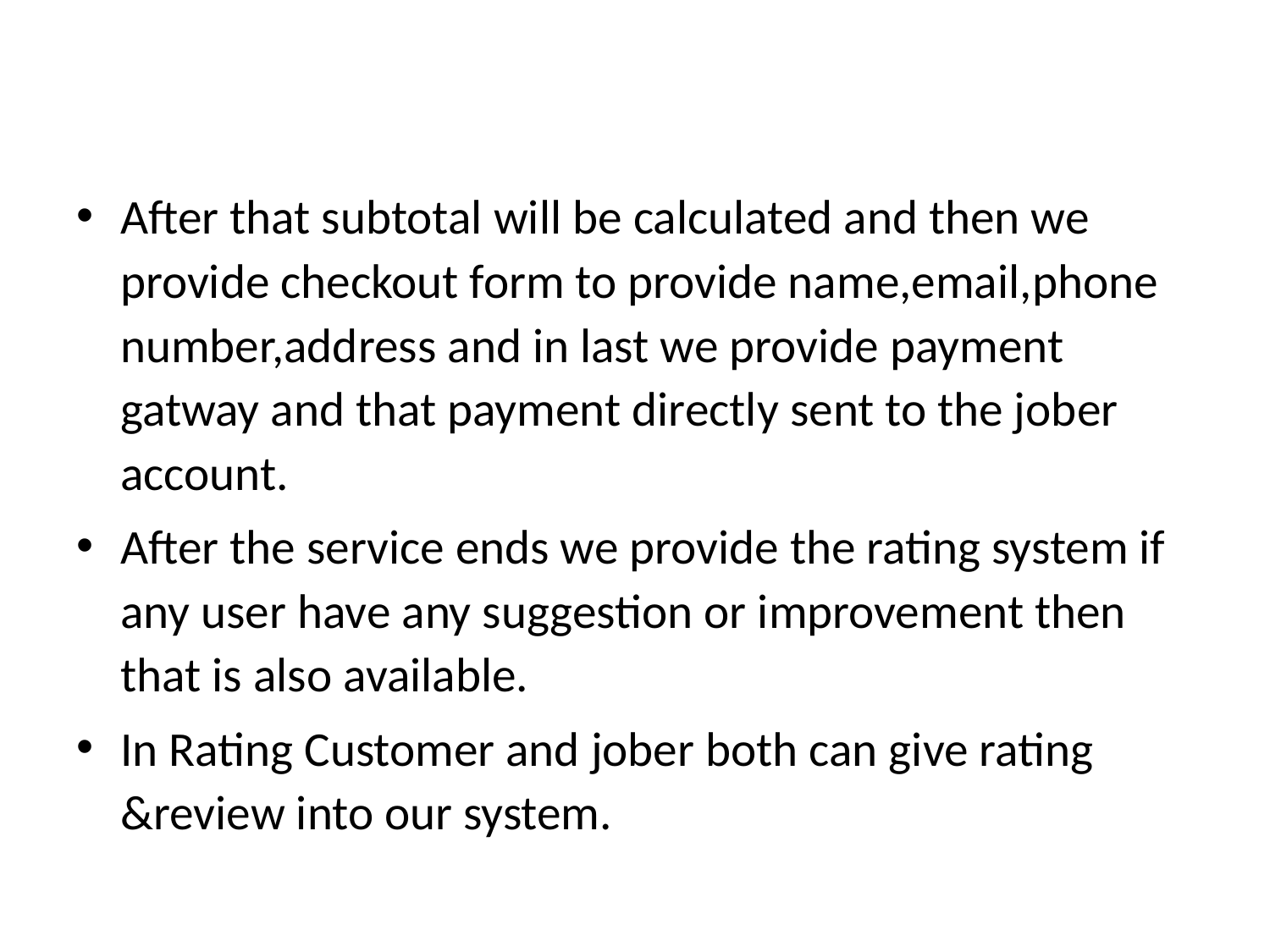

After that subtotal will be calculated and then we provide checkout form to provide name,email,phone number,address and in last we provide payment gatway and that payment directly sent to the jober account.
After the service ends we provide the rating system if any user have any suggestion or improvement then that is also available.
In Rating Customer and jober both can give rating &review into our system.